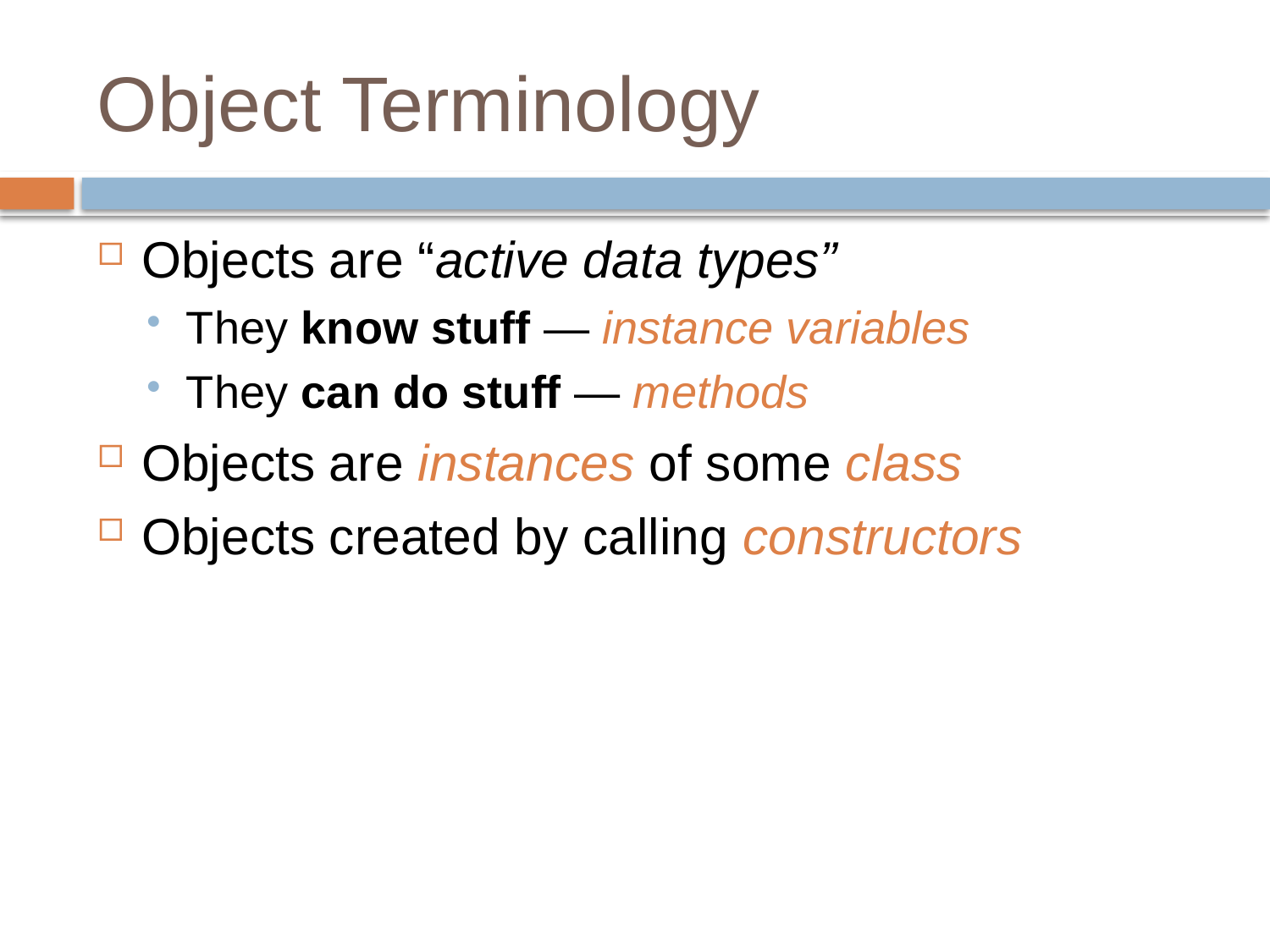

# Object Terminology
Objects are “active data types”
They know stuff — instance variables
They can do stuff — methods
Objects are instances of some class
Objects created by calling constructors